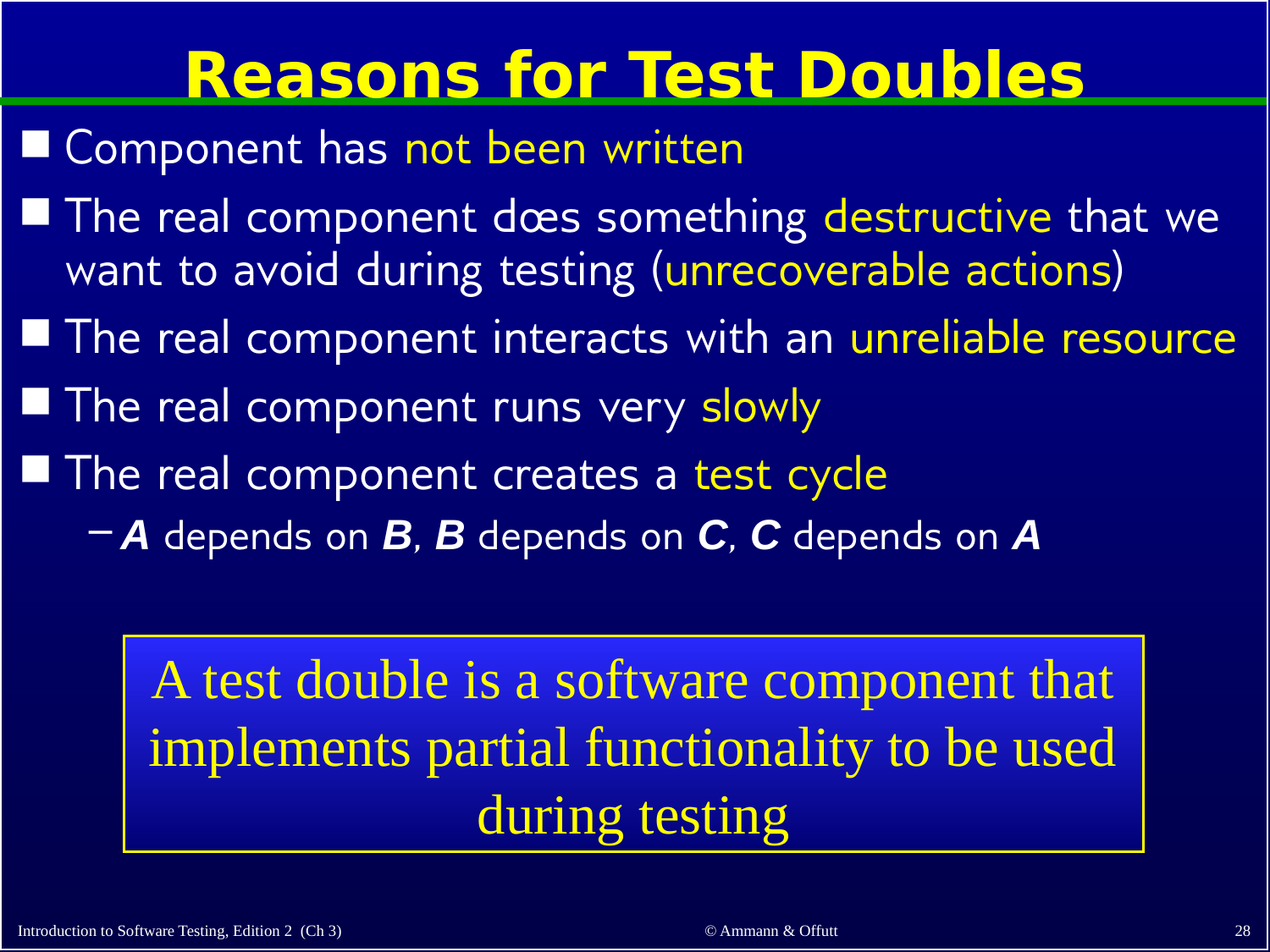

# Reasons for Test Doubles
Component has not been written
The real component does something destructive that we want to avoid during testing (unrecoverable actions)
The real component interacts with an unreliable resource
The real component runs very slowly
The real component creates a test cycle
A depends on B, B depends on C, C depends on A
A test double is a software component that implements partial functionality to be used during testing
28
© Ammann & Offutt
Introduction to Software Testing, Edition 2  (Ch 3)